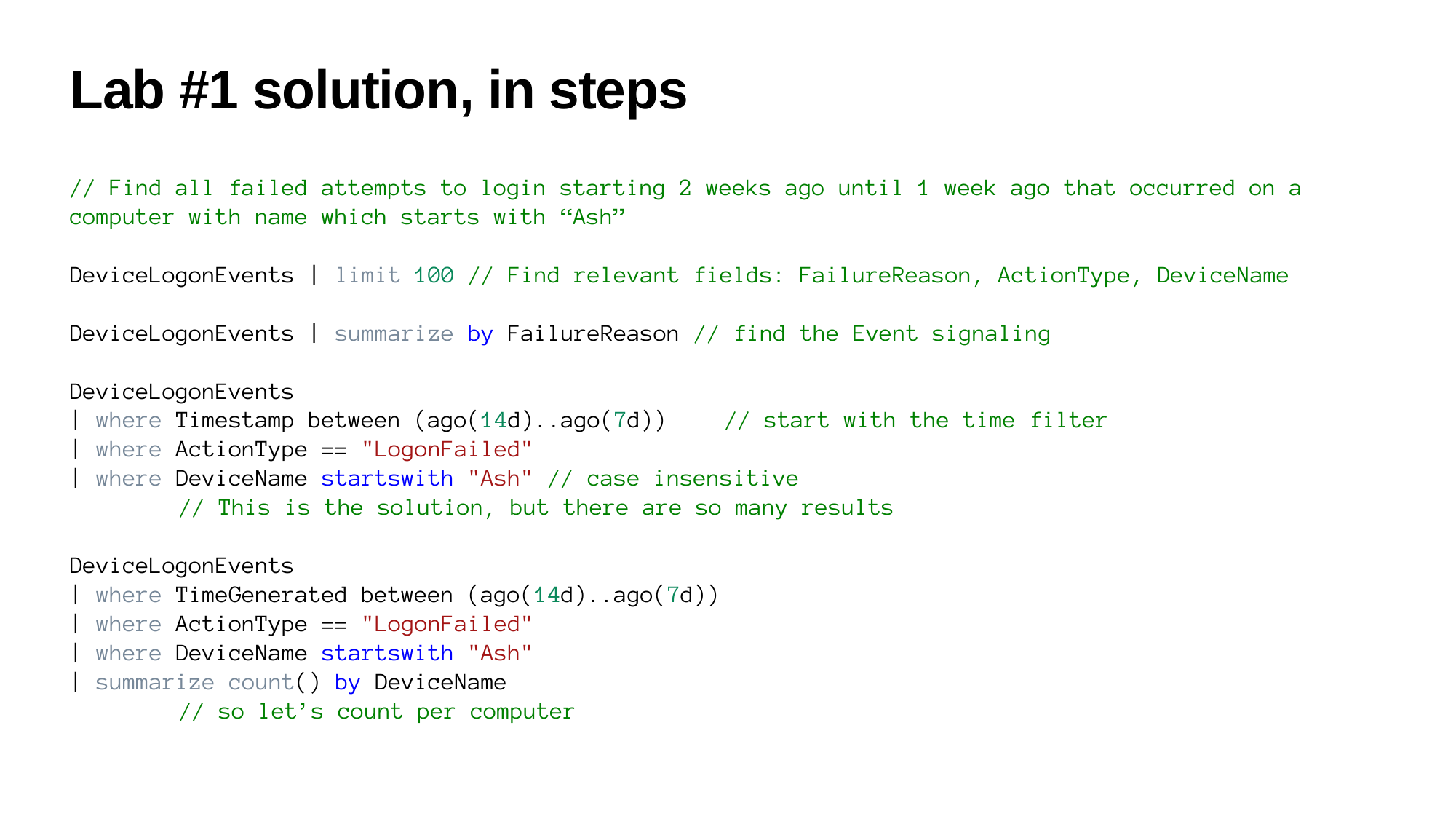

# Lab #1 solution, in steps
// Find all failed attempts to login starting 2 weeks ago until 1 week ago that occurred on a computer with name which starts with “Ash”

DeviceLogonEvents | limit 100 // Find relevant fields: FailureReason, ActionType, DeviceName

DeviceLogonEvents | summarize by FailureReason // find the Event signaling

DeviceLogonEvents
| where Timestamp between (ago(14d)..ago(7d)) 	// start with the time filter
| where ActionType == "LogonFailed"
| where DeviceName startswith "Ash" // case insensitive
	// This is the solution, but there are so many results

DeviceLogonEvents
| where TimeGenerated between (ago(14d)..ago(7d))
| where ActionType == "LogonFailed"
| where DeviceName startswith "Ash"
| summarize count() by DeviceName
	// so let’s count per computer